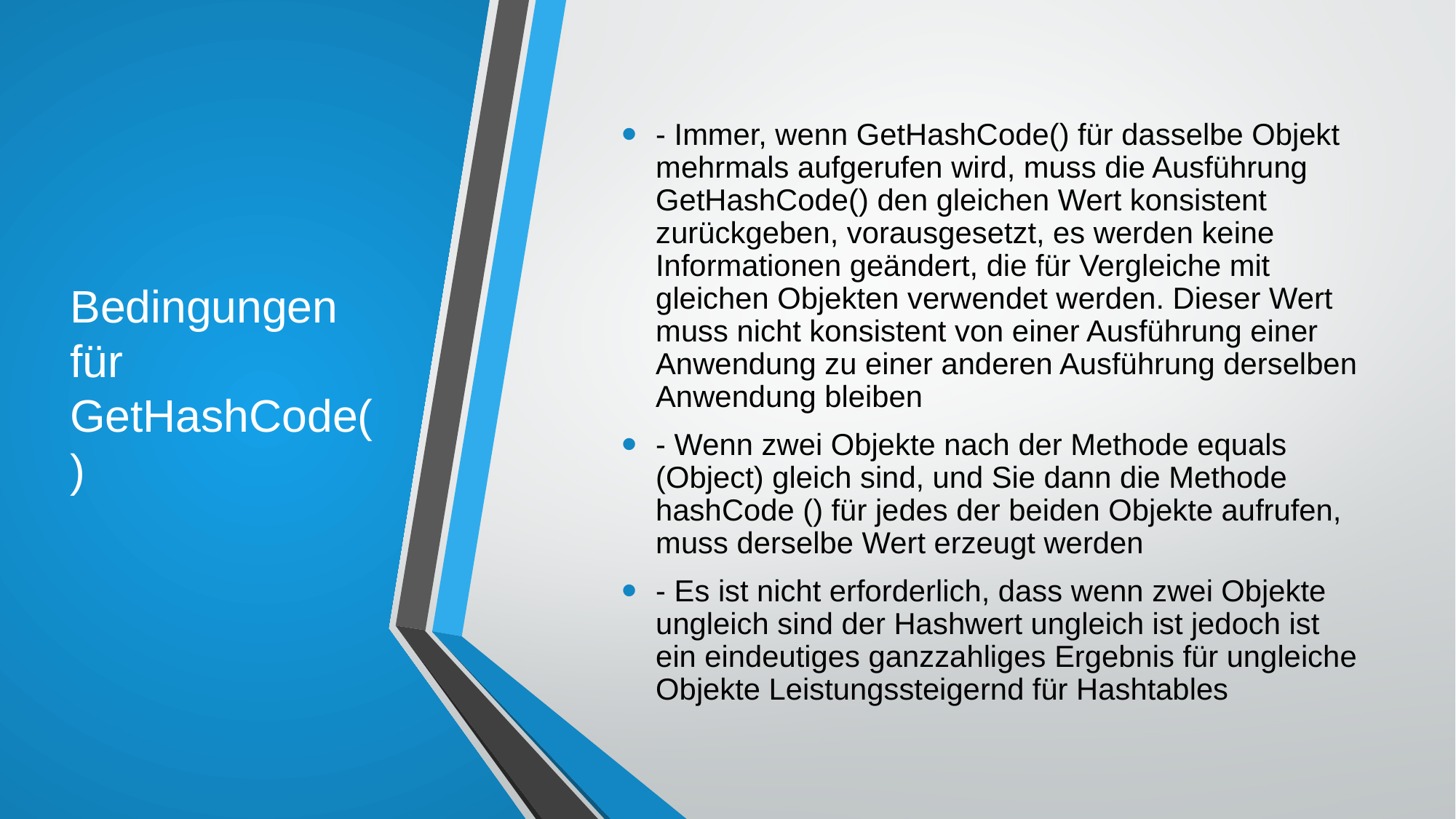

- Immer, wenn GetHashCode() für dasselbe Objekt mehrmals aufgerufen wird, muss die Ausführung GetHashCode() den gleichen Wert konsistent zurückgeben, vorausgesetzt, es werden keine Informationen geändert, die für Vergleiche mit gleichen Objekten verwendet werden. Dieser Wert muss nicht konsistent von einer Ausführung einer Anwendung zu einer anderen Ausführung derselben Anwendung bleiben
- Wenn zwei Objekte nach der Methode equals (Object) gleich sind, und Sie dann die Methode hashCode () für jedes der beiden Objekte aufrufen, muss derselbe Wert erzeugt werden
- Es ist nicht erforderlich, dass wenn zwei Objekte ungleich sind der Hashwert ungleich ist jedoch ist ein eindeutiges ganzzahliges Ergebnis für ungleiche Objekte Leistungssteigernd für Hashtables

# Bedingungen für GetHashCode()